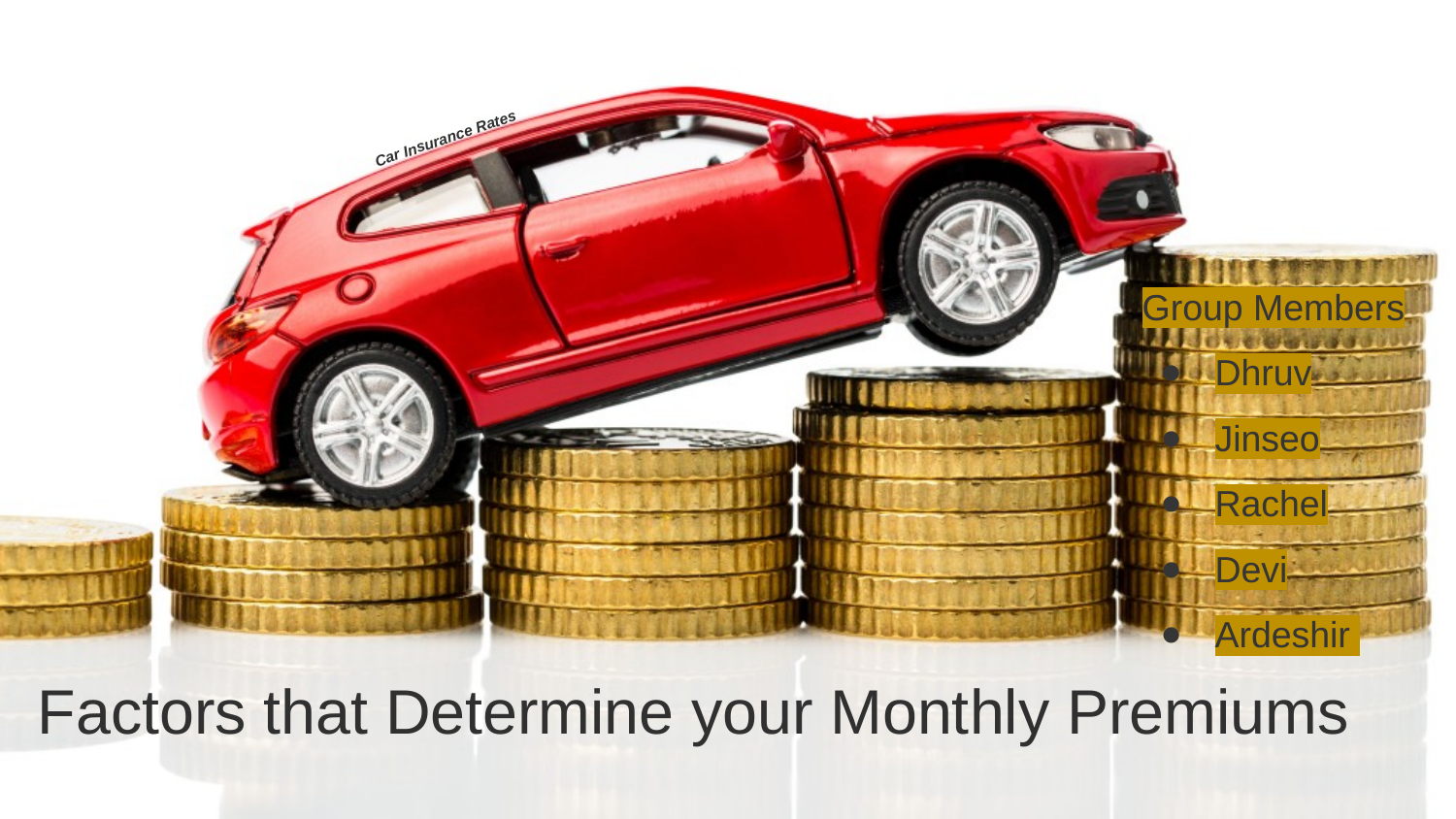

# Car Insurance Rates
Group Members
Dhruv
Jinseo
Rachel
Devi
Ardeshir
Factors that Determine your Monthly Premiums